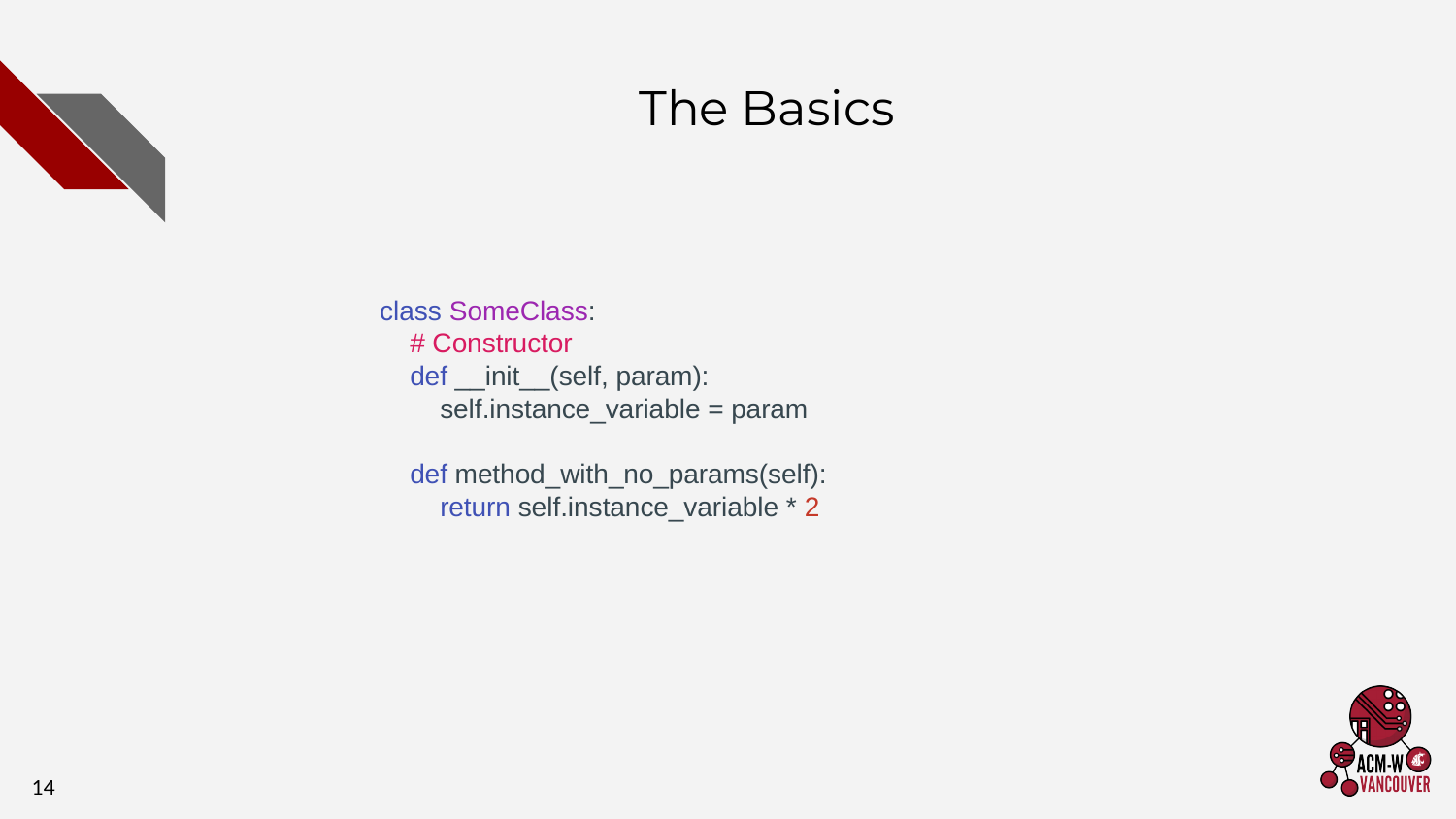

# The Basics
class SomeClass:
    # Constructor
    def __init__(self, param):
        self.instance_variable = param

    def method_with_no_params(self):
        return self.instance_variable * 2

14